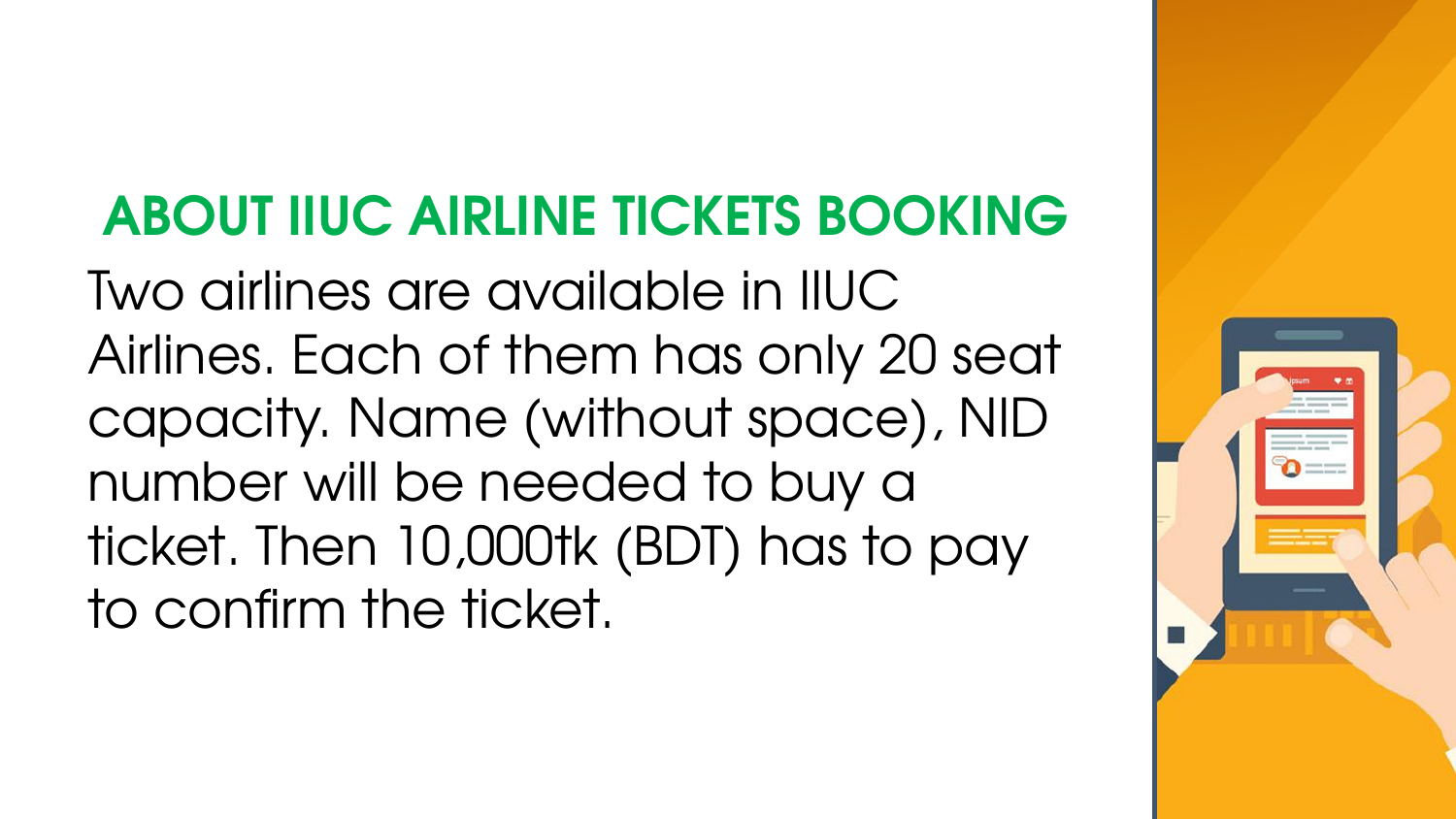

#
 ABOUT IIUC AIRLINE TICKETS BOOKING
Two airlines are available in IIUC Airlines. Each of them has only 20 seat capacity. Name (without space), NID number will be needed to buy a ticket. Then 10,000tk (BDT) has to pay to confirm the ticket.